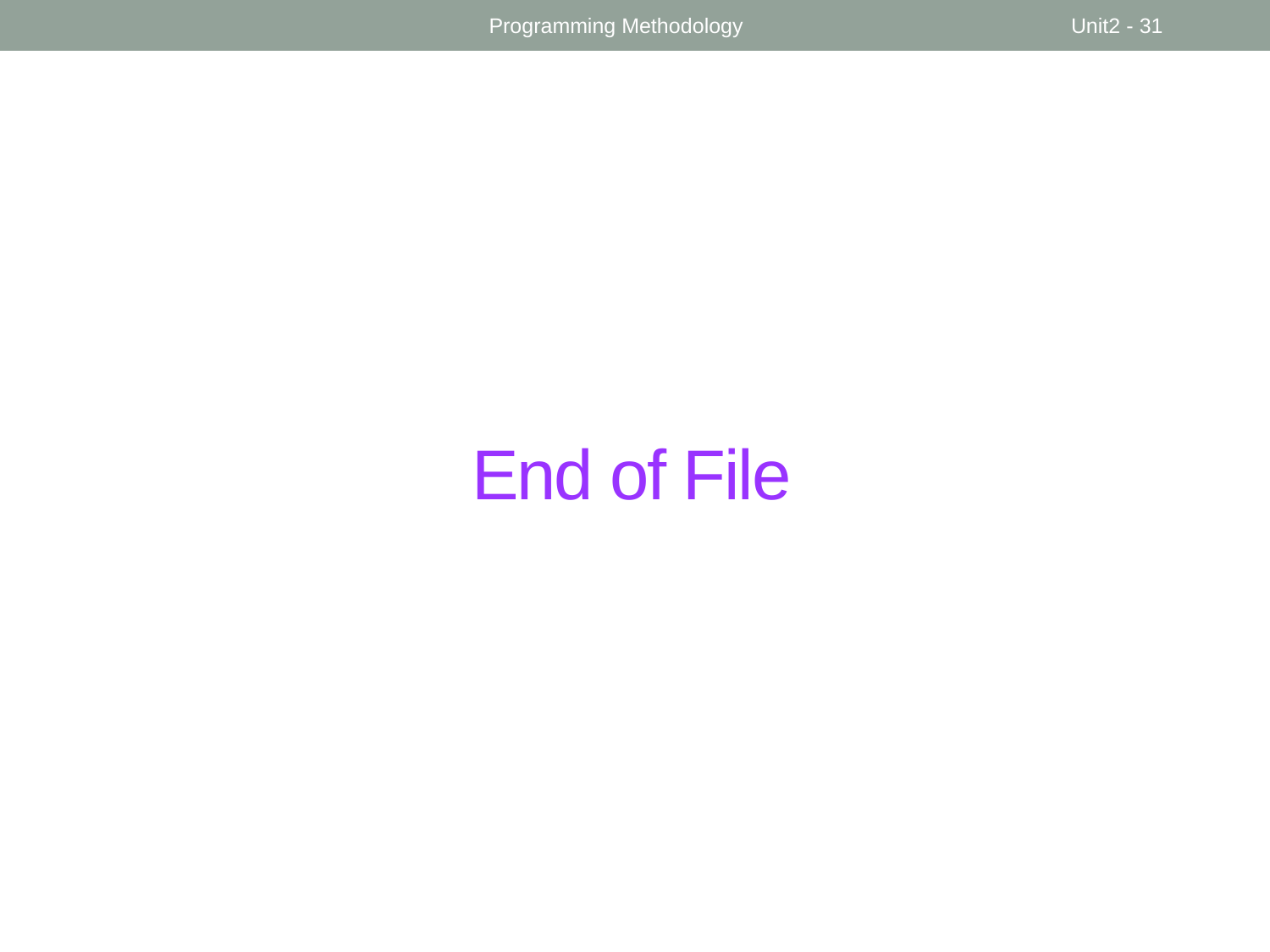

Programming Methodology
Unit2 - 31
# End of File